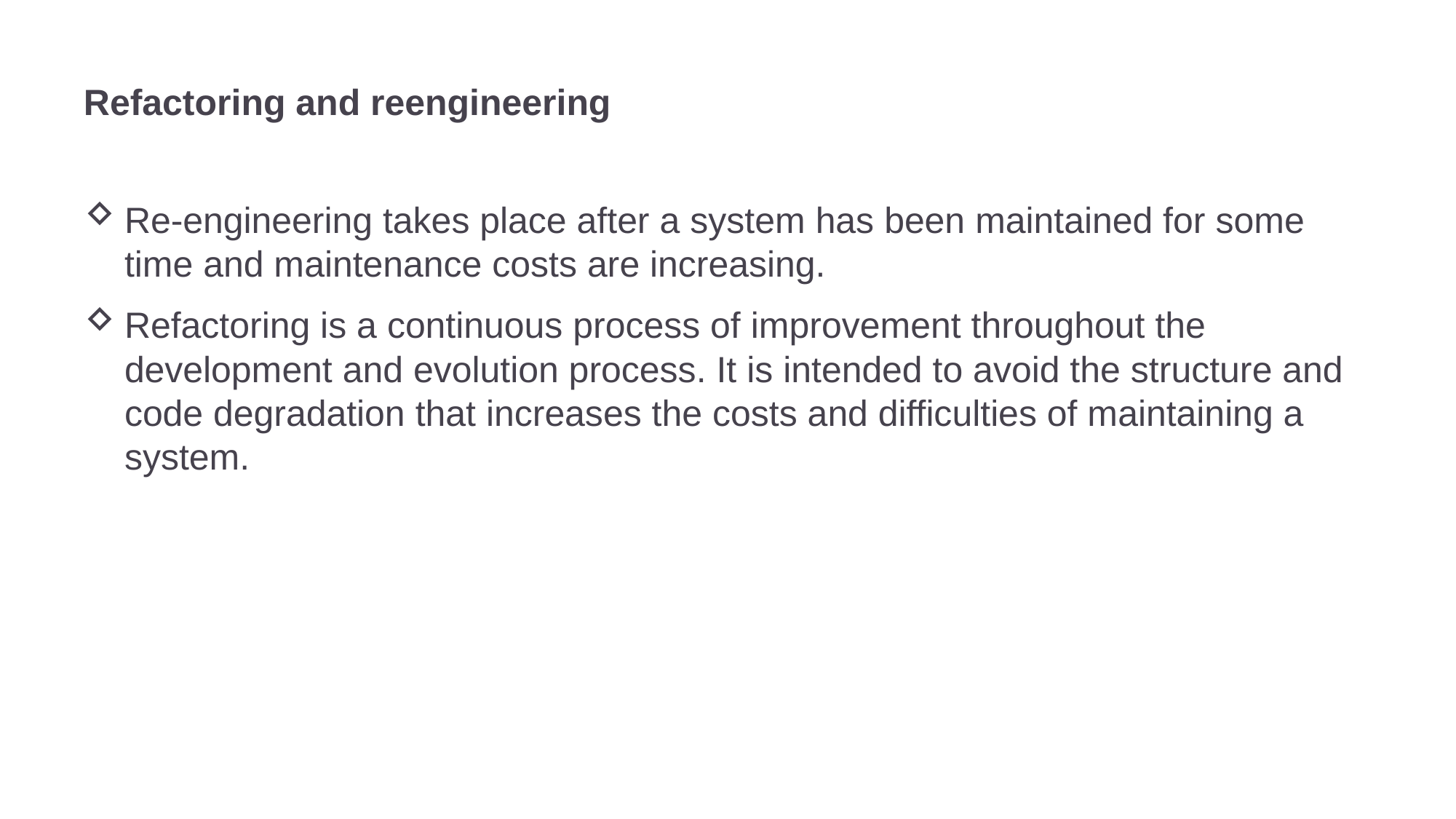

# Refactoring and reengineering
Re-engineering takes place after a system has been maintained for some time and maintenance costs are increasing.
Refactoring is a continuous process of improvement throughout the development and evolution process. It is intended to avoid the structure and code degradation that increases the costs and difficulties of maintaining a system.
30